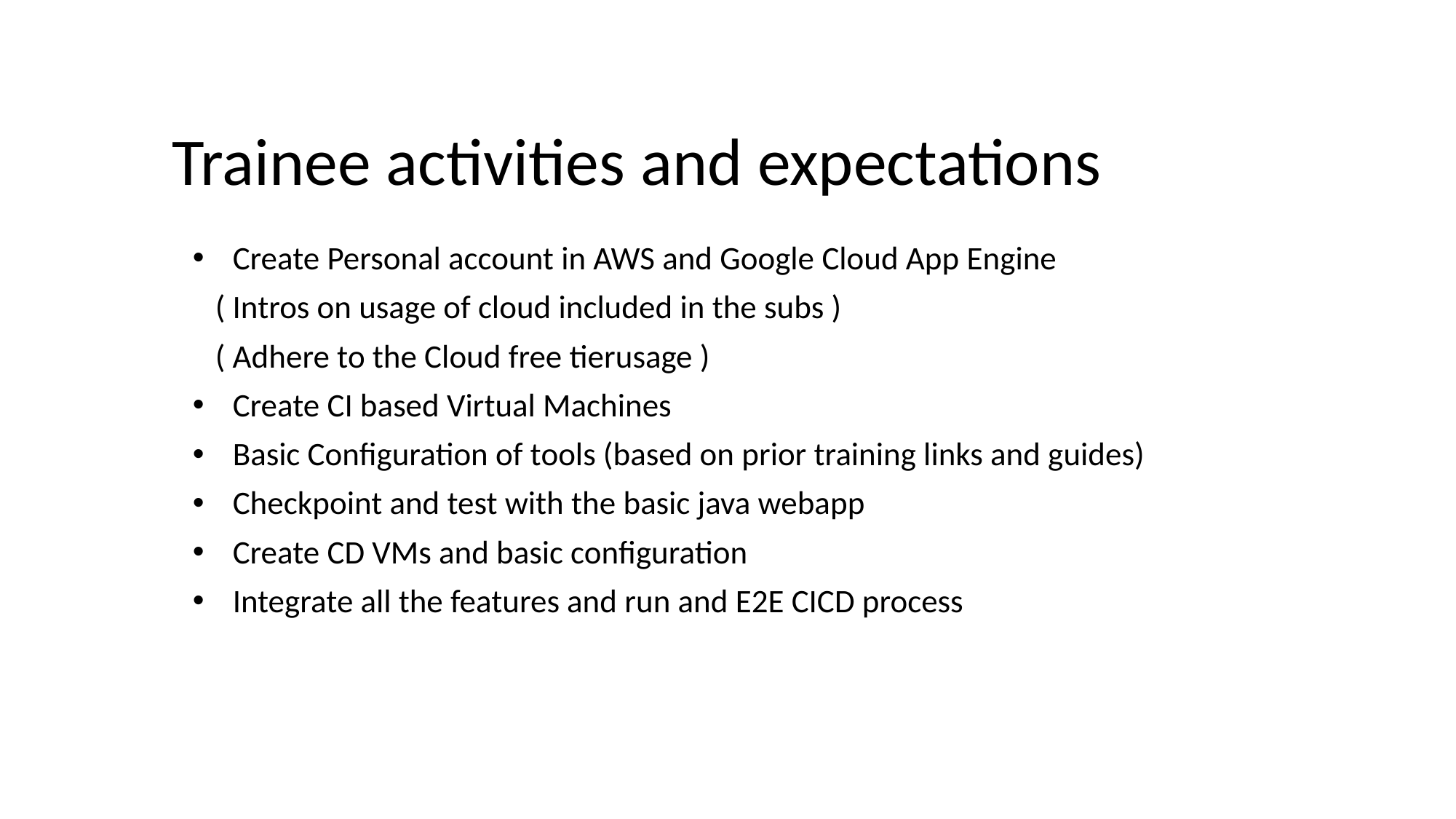

# Trainee activities and expectations
Create Personal account in AWS and Google Cloud App Engine
   ( Intros on usage of cloud included in the subs )
   ( Adhere to the Cloud free tierusage )
Create CI based Virtual Machines
Basic Configuration of tools (based on prior training links and guides)
Checkpoint and test with the basic java webapp
Create CD VMs and basic configuration
Integrate all the features and run and E2E CICD process